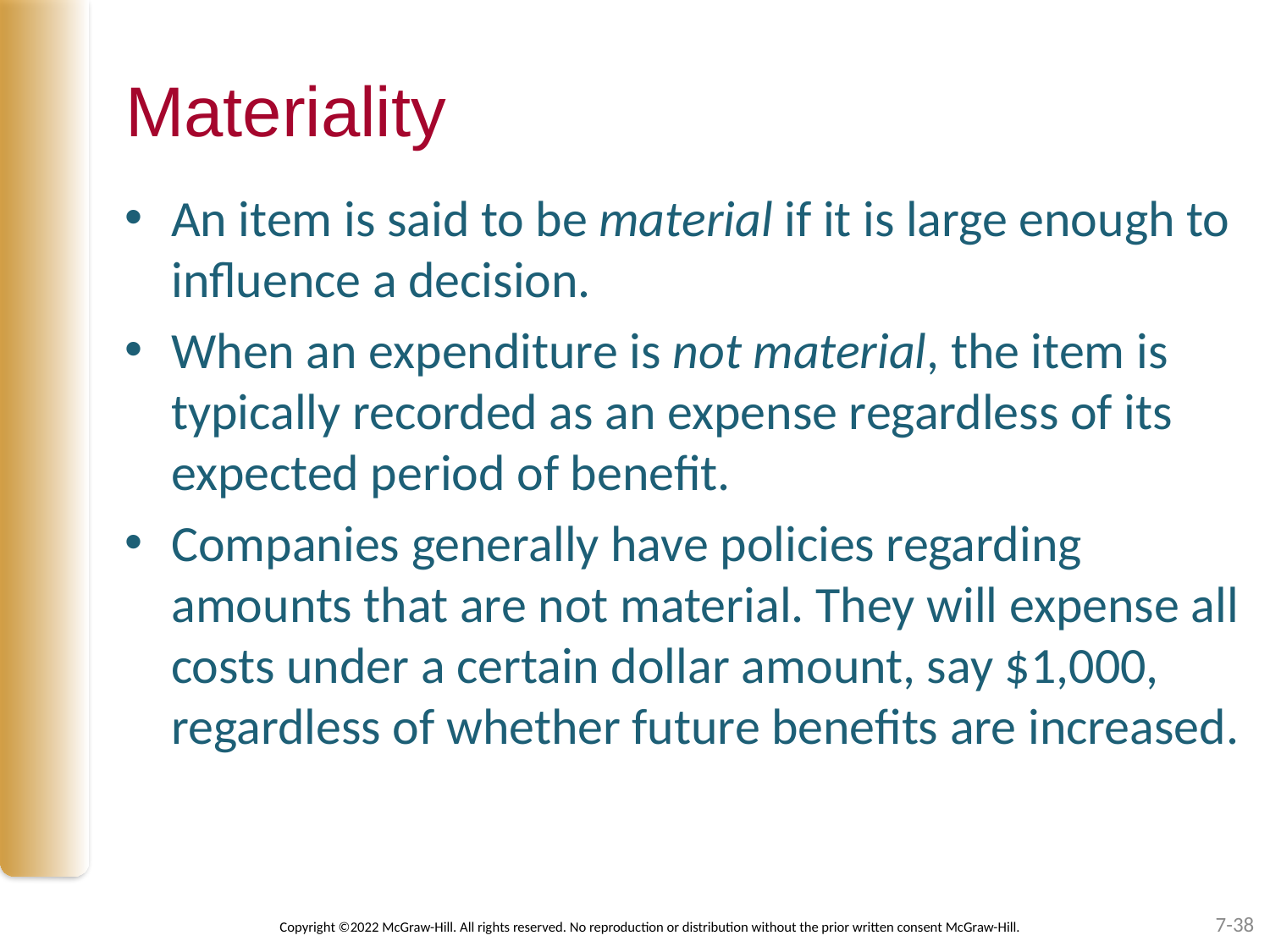

# Materiality
An item is said to be material if it is large enough to influence a decision.
When an expenditure is not material, the item is typically recorded as an expense regardless of its expected period of benefit.
Companies generally have policies regarding amounts that are not material. They will expense all costs under a certain dollar amount, say $1,000, regardless of whether future benefits are increased.
7-38
Copyright ©2022 McGraw-Hill. All rights reserved. No reproduction or distribution without the prior written consent McGraw-Hill.